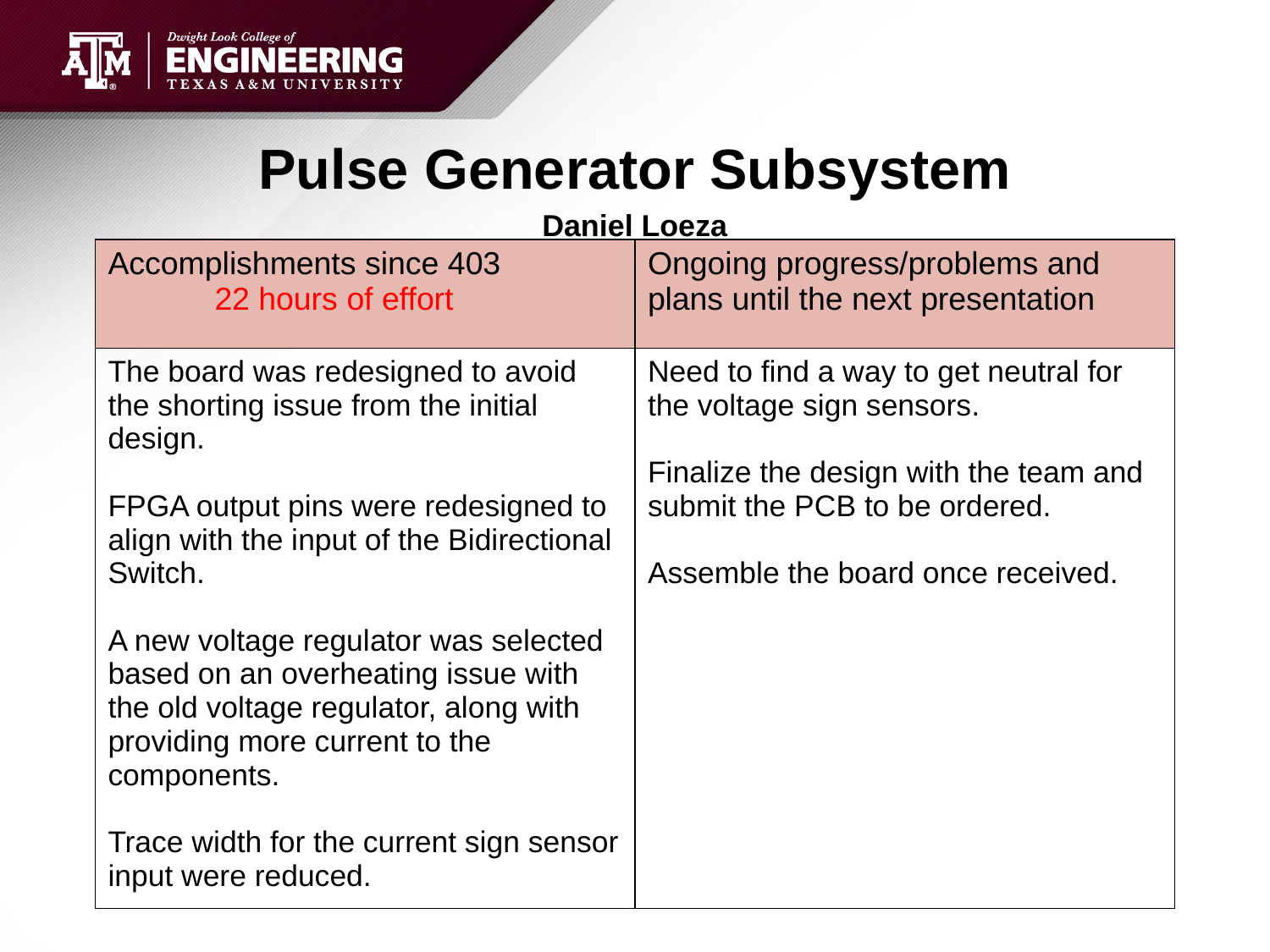

# Pulse Generator Subsystem
Daniel Loeza
| Accomplishments since 403 22 hours of effort | Ongoing progress/problems and plans until the next presentation |
| --- | --- |
| The board was redesigned to avoid the shorting issue from the initial design. FPGA output pins were redesigned to align with the input of the Bidirectional Switch. A new voltage regulator was selected based on an overheating issue with the old voltage regulator, along with providing more current to the components. Trace width for the current sign sensor input were reduced. | Need to find a way to get neutral for the voltage sign sensors. Finalize the design with the team and submit the PCB to be ordered. Assemble the board once received. |